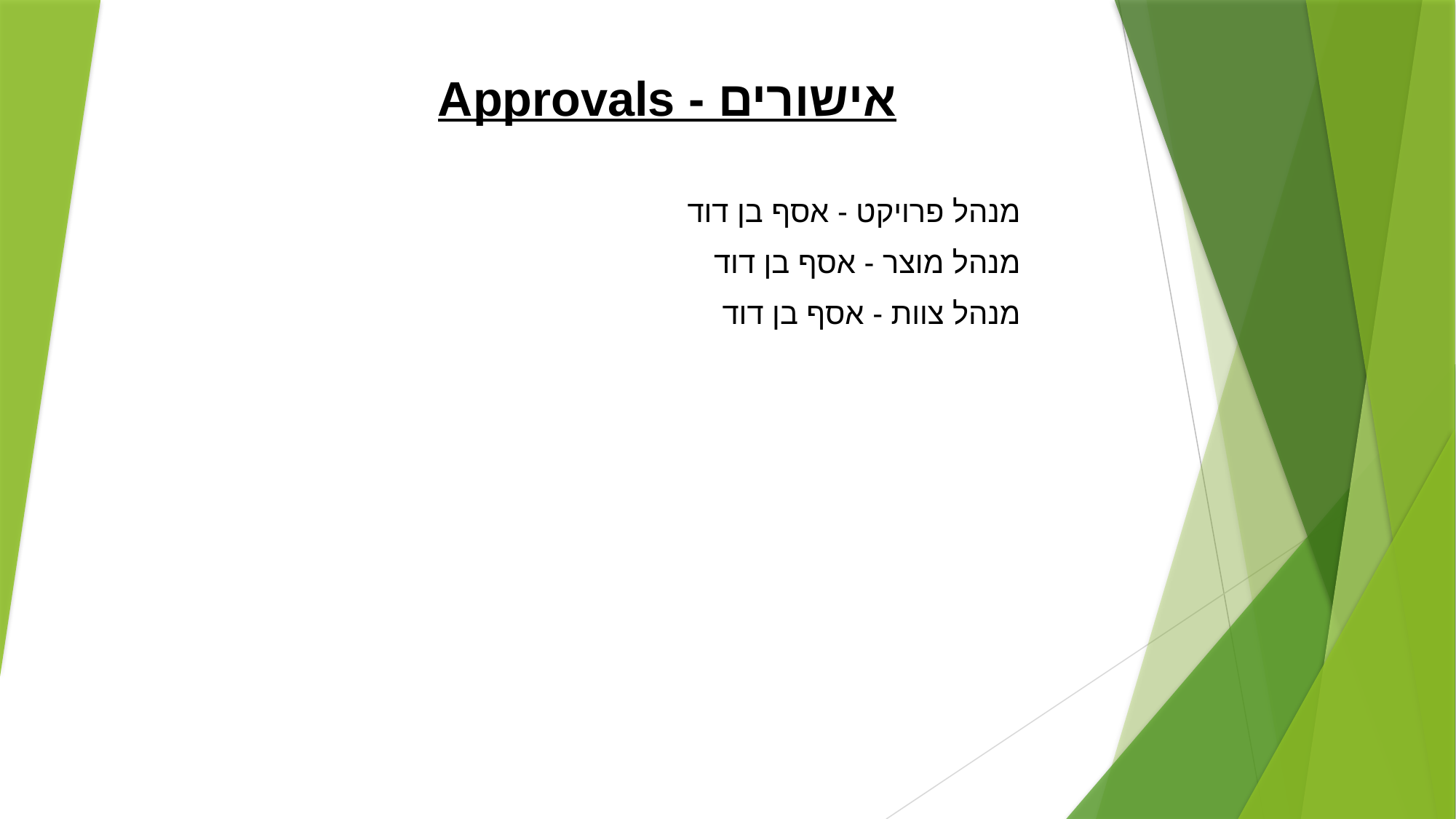

אישורים - Approvals

מנהל פרויקט - אסף בן דוד
מנהל מוצר - אסף בן דוד
מנהל צוות - אסף בן דוד